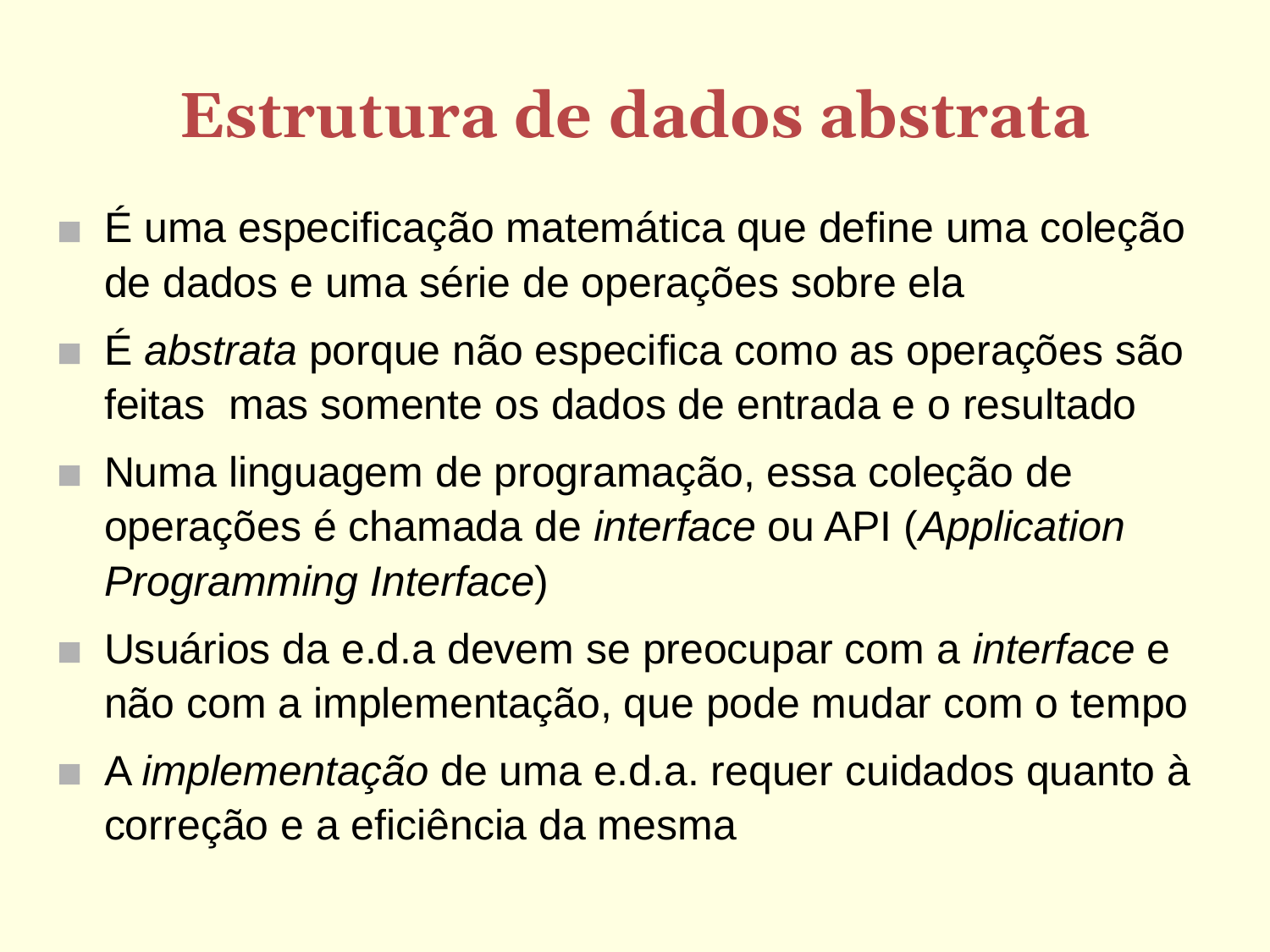

# Estrutura de dados abstrata
É uma especificação matemática que define uma coleção de dados e uma série de operações sobre ela
É abstrata porque não especifica como as operações são feitas  mas somente os dados de entrada e o resultado
Numa linguagem de programação, essa coleção de operações é chamada de interface ou API (Application Programming Interface)‏
Usuários da e.d.a devem se preocupar com a interface e não com a implementação, que pode mudar com o tempo
A implementação de uma e.d.a. requer cuidados quanto à correção e a eficiência da mesma